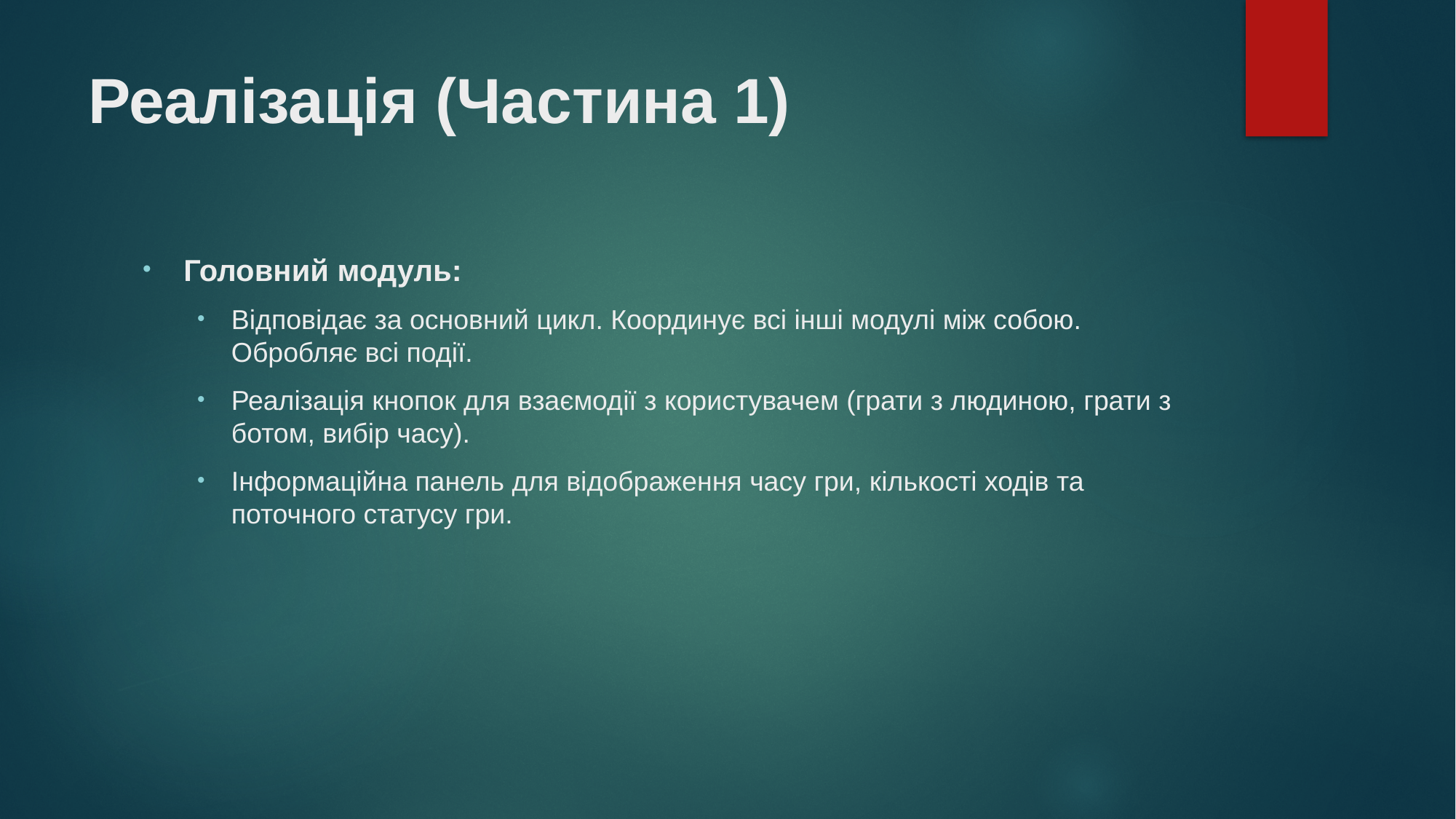

# Реалізація (Частина 1)
Головний модуль:
Відповідає за основний цикл. Координує всі інші модулі між собою. Обробляє всі події.
Реалізація кнопок для взаємодії з користувачем (грати з людиною, грати з ботом, вибір часу).
Інформаційна панель для відображення часу гри, кількості ходів та поточного статусу гри.